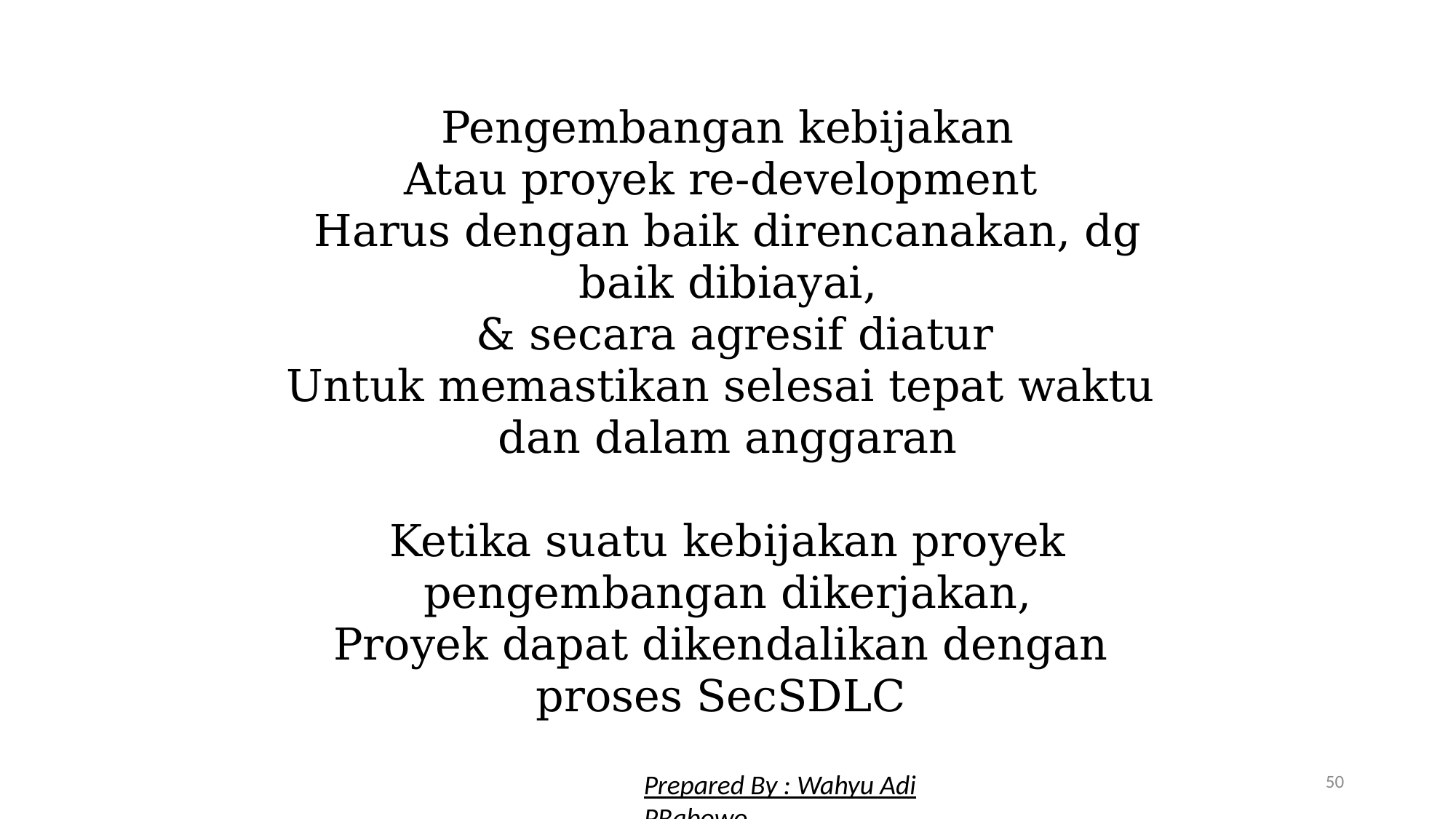

Pengembangan kebijakan
Atau proyek re-development
Harus dengan baik direncanakan, dg baik dibiayai,
 & secara agresif diatur
Untuk memastikan selesai tepat waktu
dan dalam anggaran

Ketika suatu kebijakan proyek pengembangan dikerjakan,
Proyek dapat dikendalikan dengan
proses SecSDLC
50
Prepared By : Wahyu Adi PRabowo